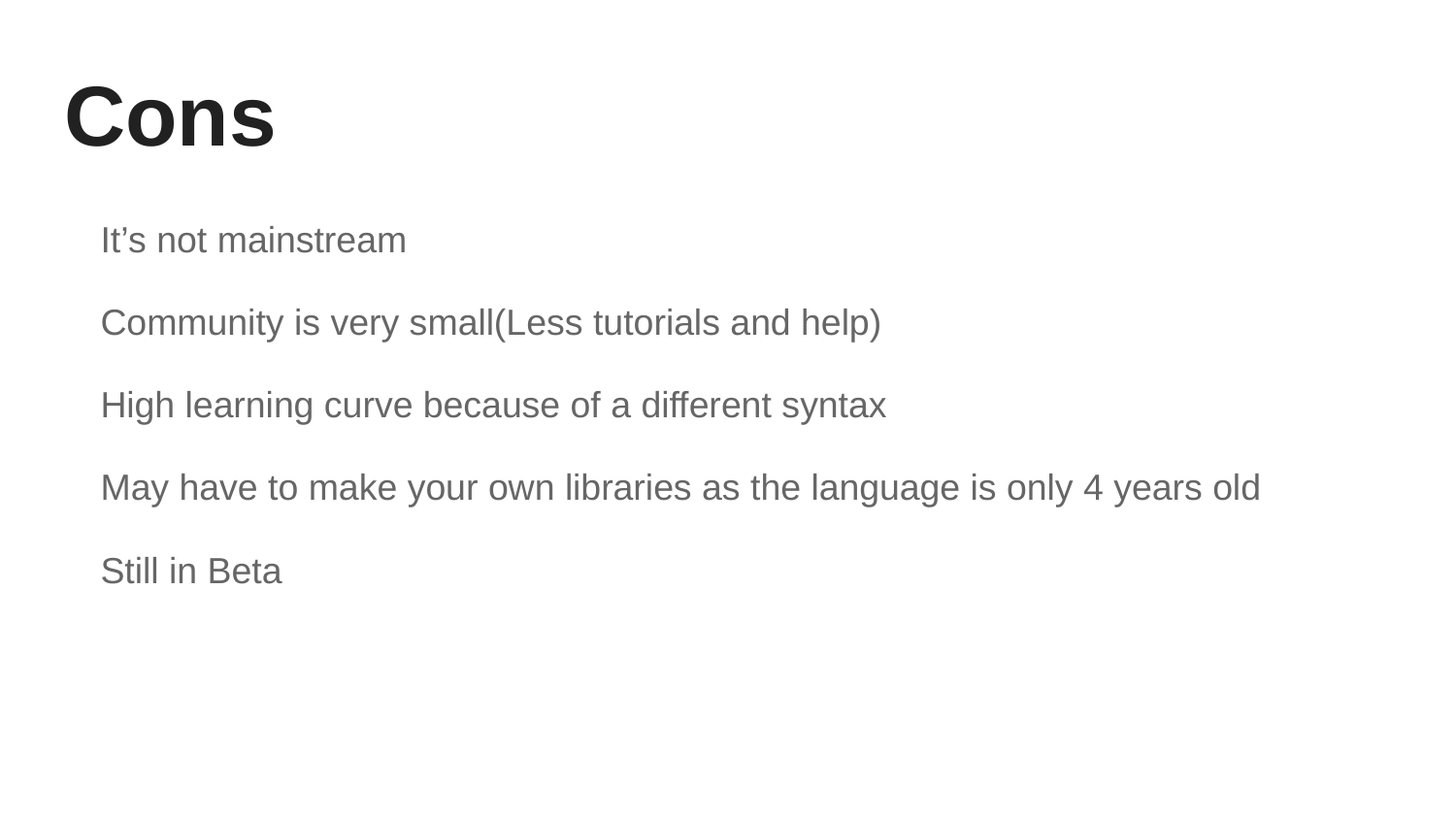

# Cons
It’s not mainstream
Community is very small(Less tutorials and help)
High learning curve because of a different syntax
May have to make your own libraries as the language is only 4 years old
Still in Beta